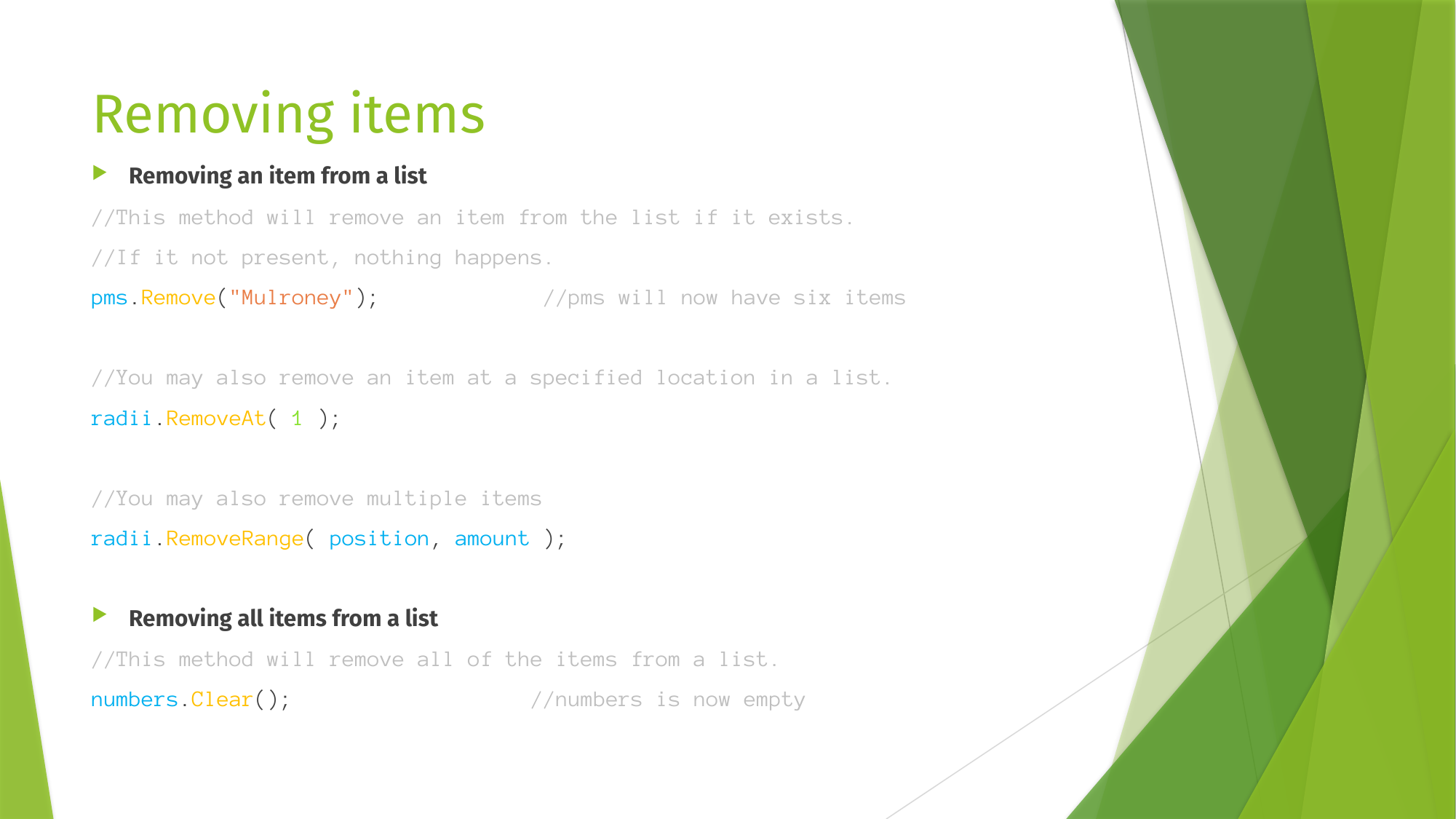

# Removing items
Removing an item from a list
//This method will remove an item from the list if it exists.
//If it not present, nothing happens.
pms.Remove("Mulroney");             //pms will now have six items

//You may also remove an item at a specified location in a list.
radii.RemoveAt( 1 );

//You may also remove multiple items
radii.RemoveRange( position, amount );

Removing all items from a list
//This method will remove all of the items from a list.
numbers.Clear();                   //numbers is now empty